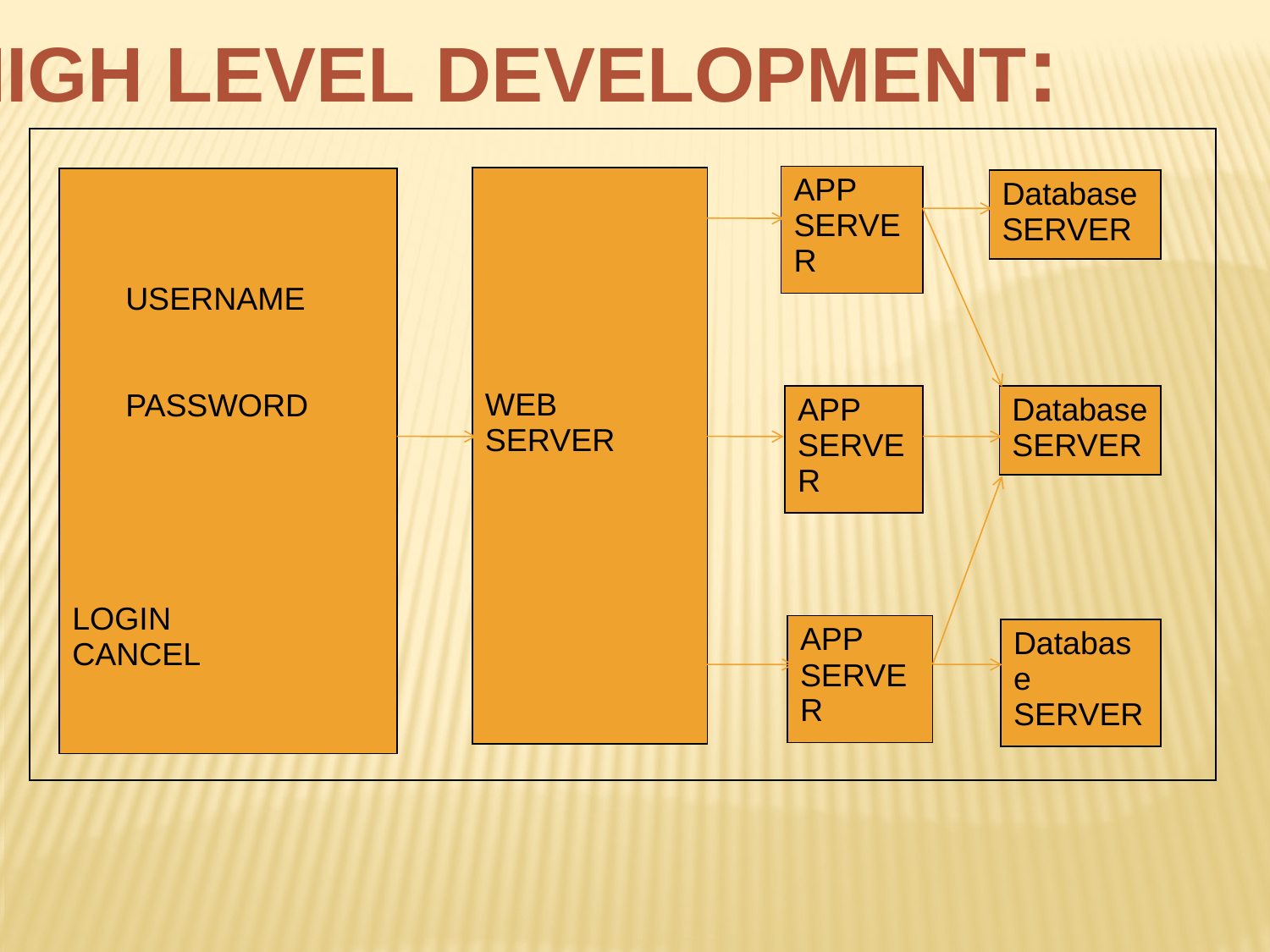

HIGH LEVEL DEVELOPMENT:

|  |
| --- |
| APP SERVER |
| --- |
| WEB SERVER |
| --- |
| USERNAME PASSWORD LOGIN CANCEL |
| --- |
| Database SERVER |
| --- |
| APP SERVER |
| --- |
| Database SERVER |
| --- |
| APP SERVER |
| --- |
| Database SERVER |
| --- |